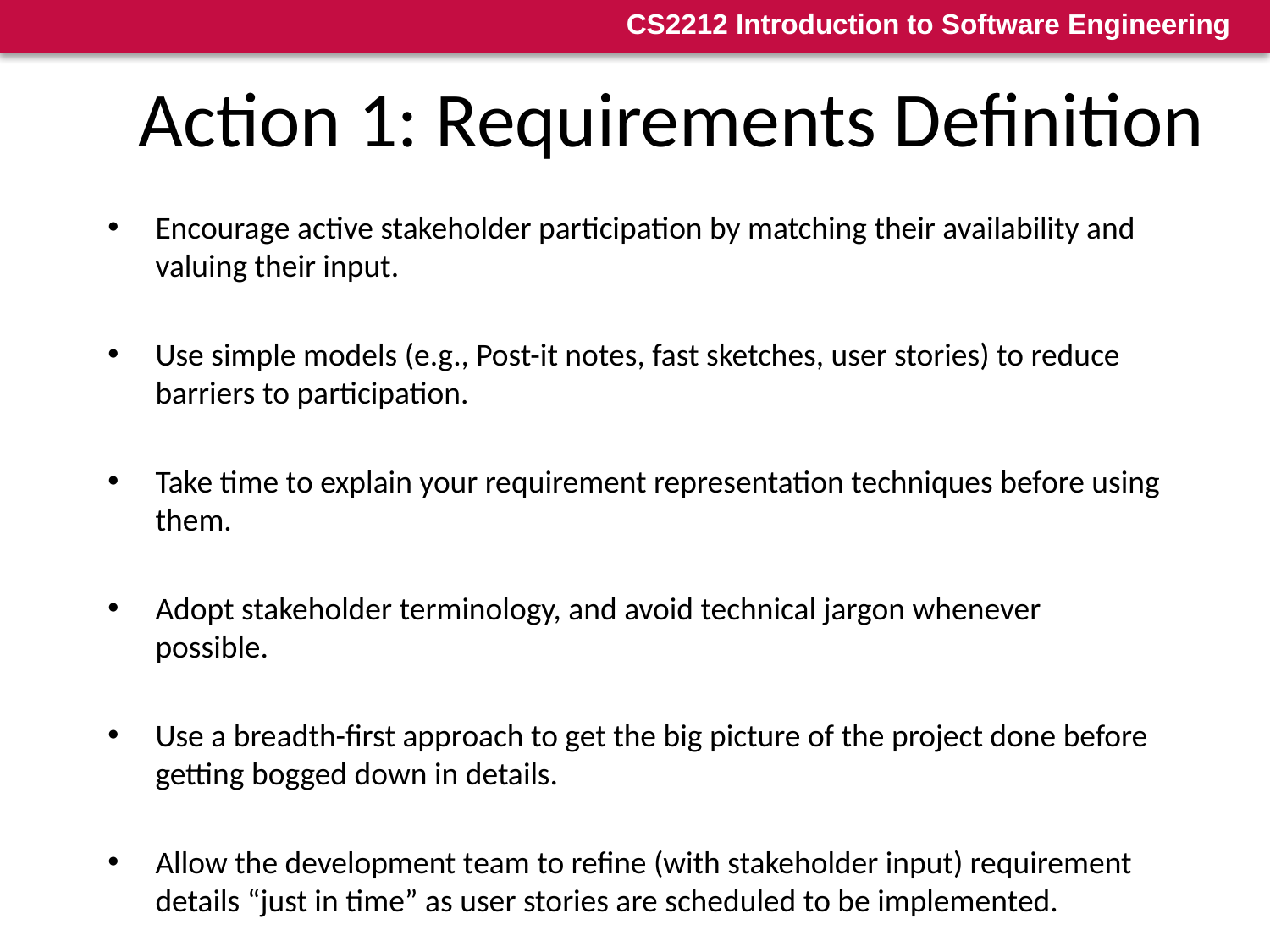

# Action 1: Requirements Definition
Encourage active stakeholder participation by matching their availability and valuing their input.

Use simple models (e.g., Post-it notes, fast sketches, user stories) to reduce barriers to participation.

Take time to explain your requirement representation techniques before using them.

Adopt stakeholder terminology, and avoid technical jargon whenever possible.

Use a breadth-first approach to get the big picture of the project done before getting bogged down in details.

Allow the development team to refine (with stakeholder input) requirement details “just in time” as user stories are scheduled to be implemented.

Treat the list of features to be implemented like a prioritized list, and implement the most important user stories first.

Collaborate closely with your stakeholders and only document requirements at a level that is useful to all when creating the next prototype.

Question the need to maintain models and documents that will not be referred to in the future.

Make sure you have management support to ensure stakeholder and resource availability during requirements definition.